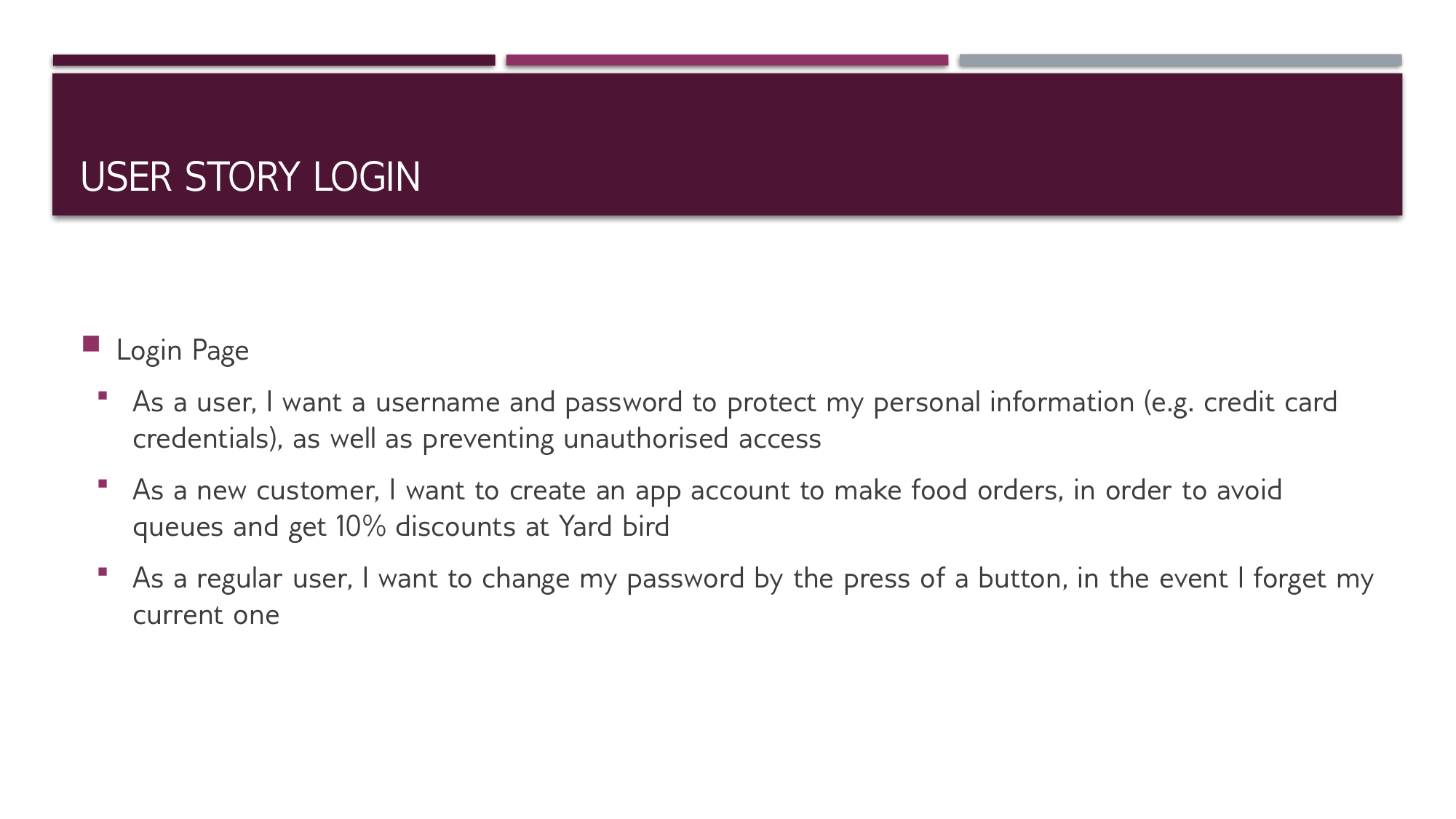

# User Story Login
Login Page
As a user, I want a username and password to protect my personal information (e.g. credit card credentials), as well as preventing unauthorised access
As a new customer, I want to create an app account to make food orders, in order to avoid queues and get 10% discounts at Yard bird
As a regular user, I want to change my password by the press of a button, in the event I forget my current one